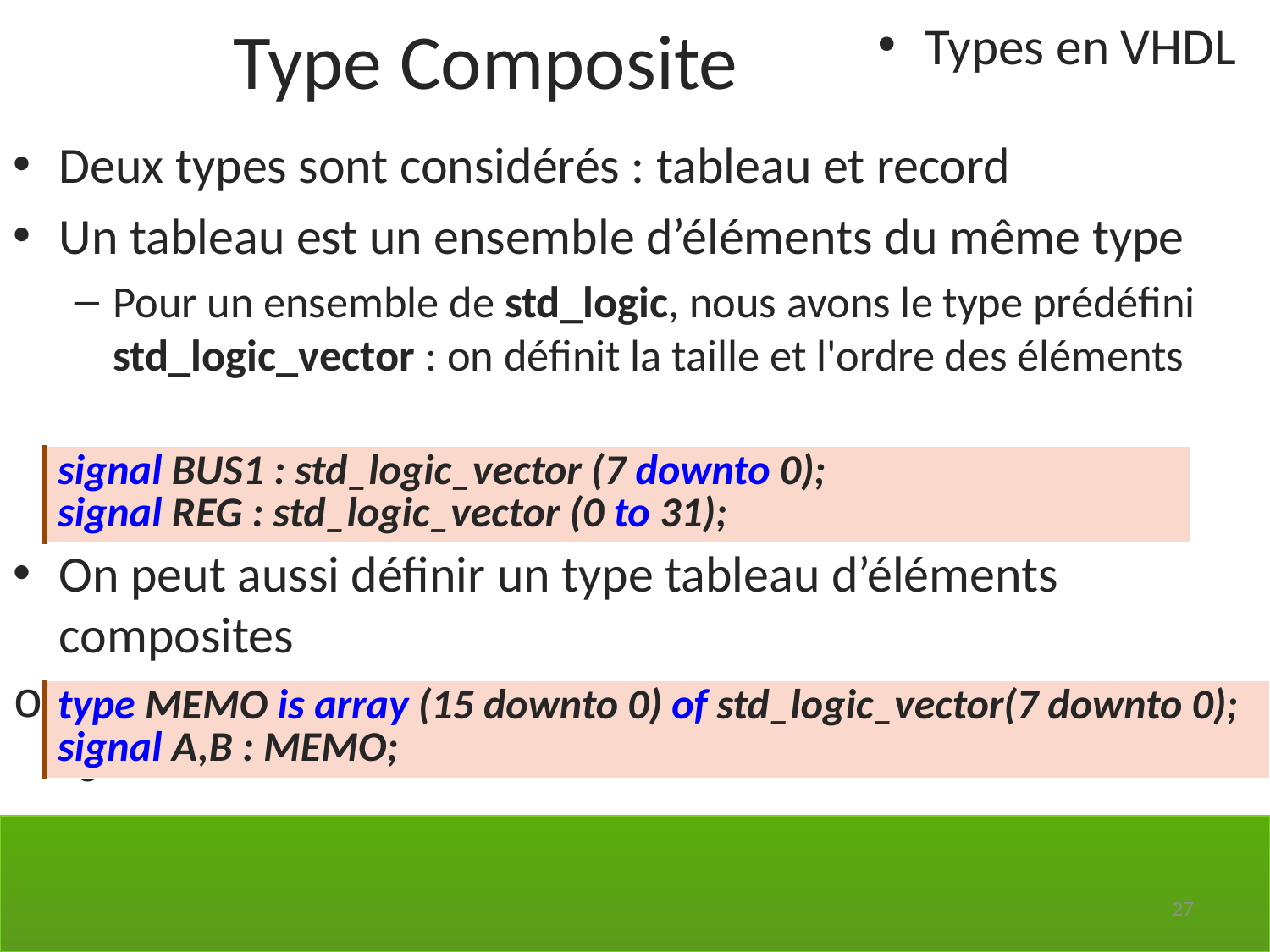

Type Composite
Types en VHDL
Deux types sont considérés : tableau et record
Un tableau est un ensemble d’éléments du même type
Pour un ensemble de std_logic, nous avons le type prédéfini std_logic_vector : on définit la taille et l'ordre des éléments

On peut aussi définir un type tableau d’éléments composites

| signal BUS1 : std\_logic\_vector (7 downto 0); signal REG : std\_logic\_vector (0 to 31); |
| --- |
| type MEMO is array (15 downto 0) of std\_logic\_vector(7 downto 0); signal A,B : MEMO; |
| --- |
27